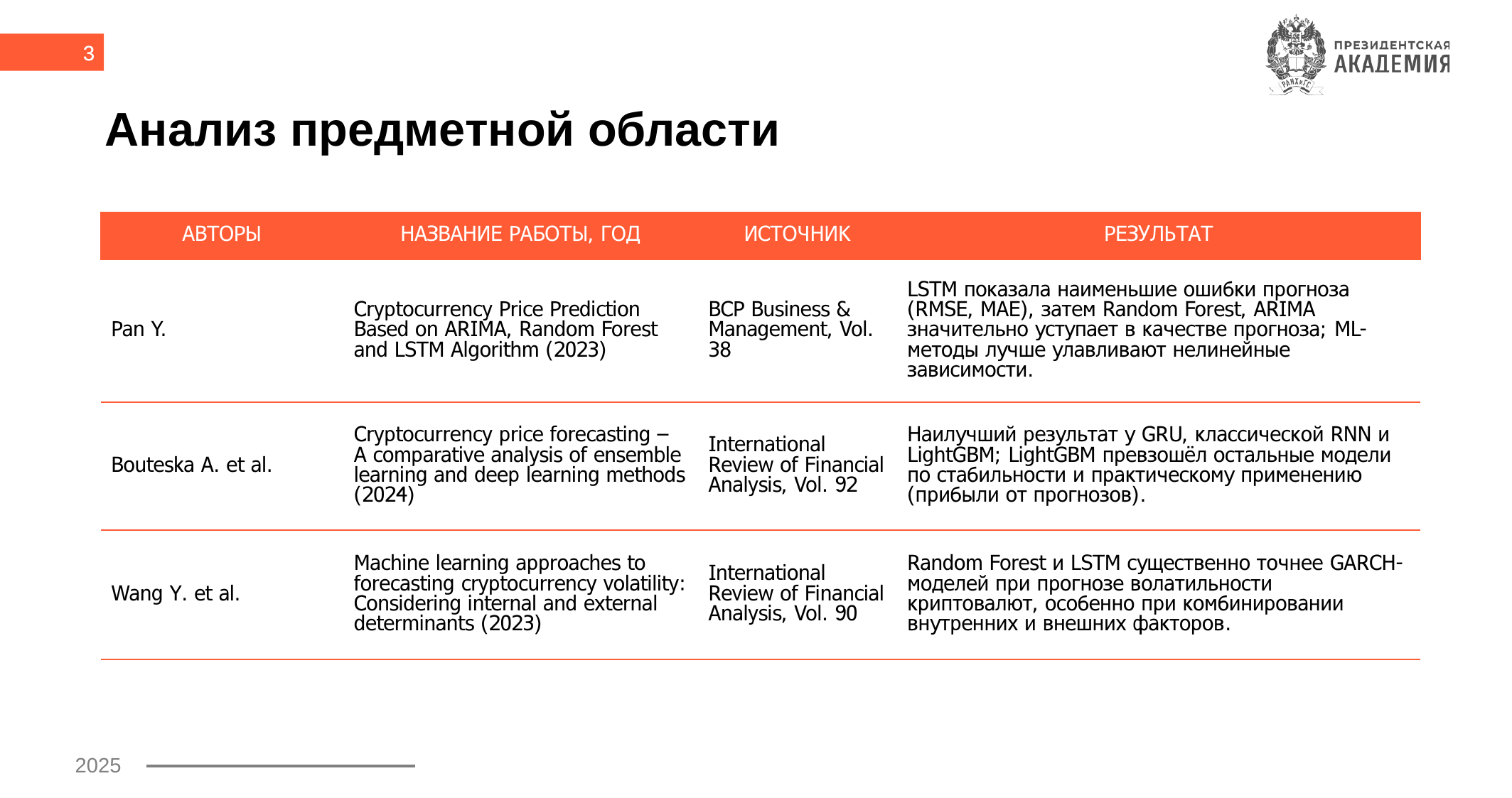

3
# Анализ предметной области
| АВТОРЫ | НАЗВАНИЕ РАБОТЫ, ГОД | ИСТОЧНИК | РЕЗУЛЬТАТ |
| --- | --- | --- | --- |
| Pan Y. | Cryptocurrency Price Prediction Based on ARIMA, Random Forest and LSTM Algorithm (2023) | BCP Business & Management, Vol. 38 | LSTM показала наименьшие ошибки прогноза (RMSE, MAE), затем Random Forest, ARIMA значительно уступает в качестве прогноза; ML-методы лучше улавливают нелинейные зависимости. |
| Bouteska A. et al. | Cryptocurrency price forecasting – A comparative analysis of ensemble learning and deep learning methods (2024) | International Review of Financial Analysis, Vol. 92 | Наилучший результат у GRU, классической RNN и LightGBM; LightGBM превзошёл остальные модели по стабильности и практическому применению (прибыли от прогнозов). |
| Wang Y. et al. | Machine learning approaches to forecasting cryptocurrency volatility: Considering internal and external determinants (2023) | International Review of Financial Analysis, Vol. 90 | Random Forest и LSTM существенно точнее GARCH-моделей при прогнозе волатильности криптовалют, особенно при комбинировании внутренних и внешних факторов. |